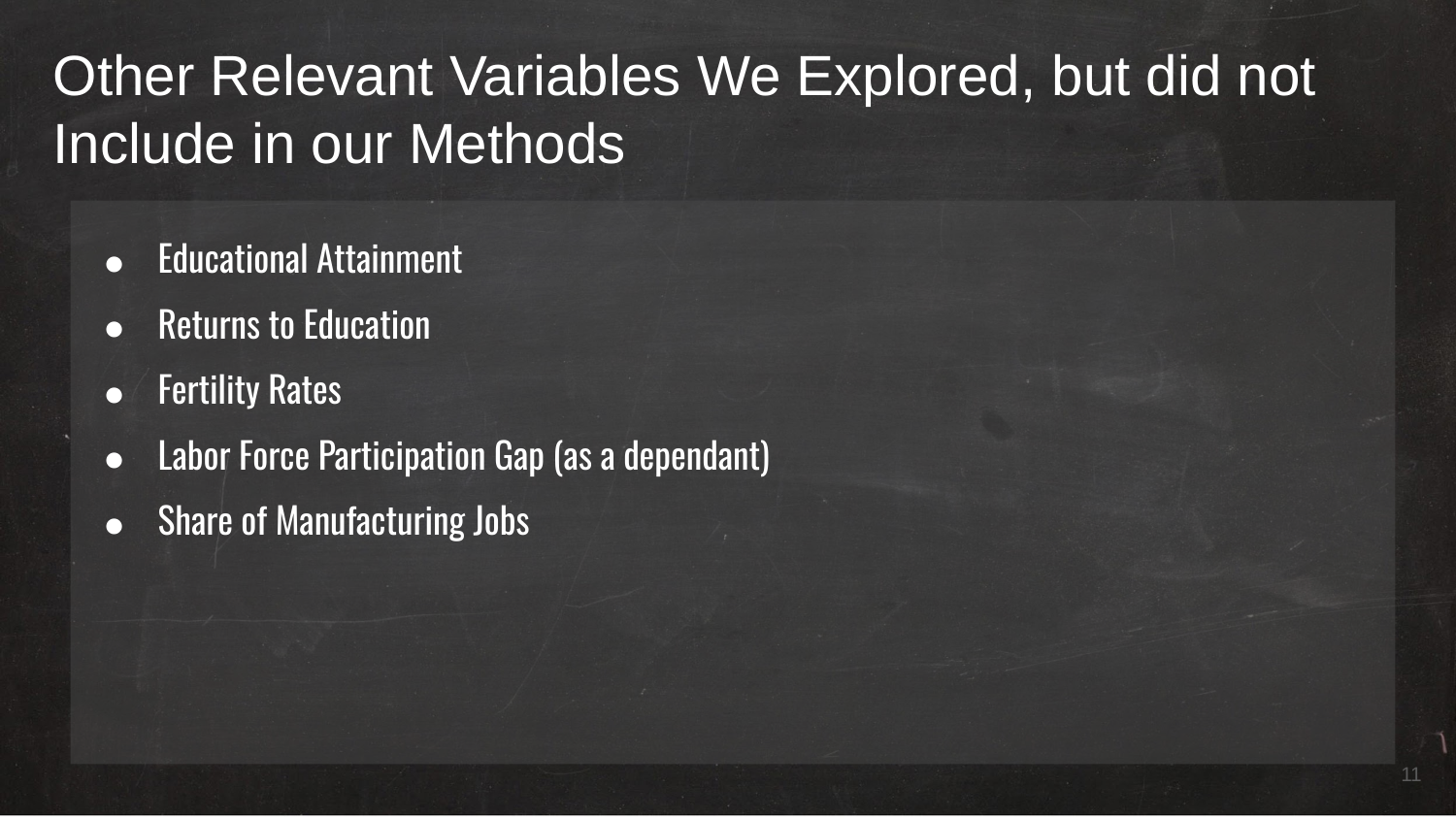

# Other Relevant Variables We Explored, but did not Include in our Methods
Educational Attainment
Returns to Education
Fertility Rates
Labor Force Participation Gap (as a dependant)
Share of Manufacturing Jobs
11